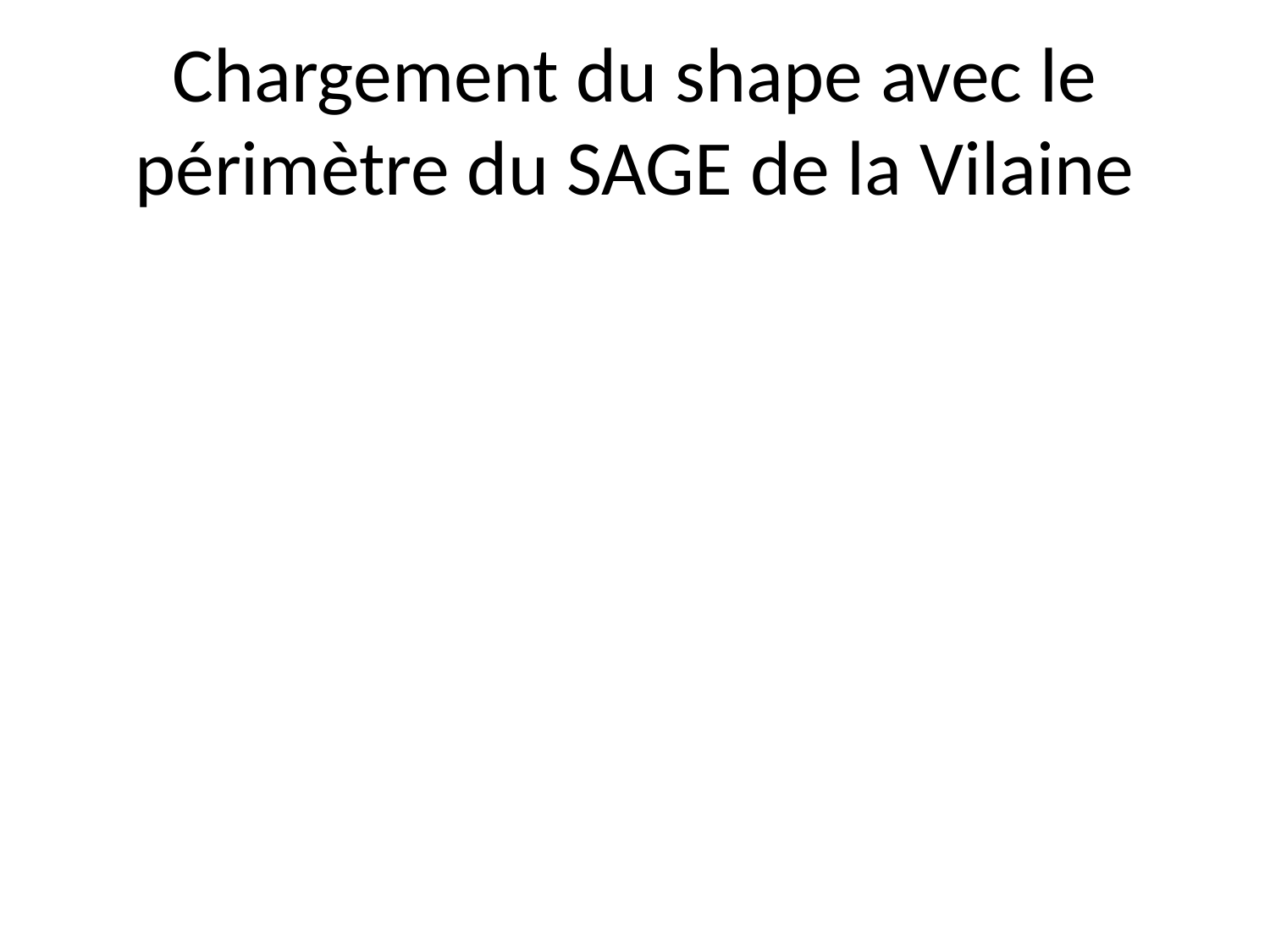

# Chargement du shape avec le périmètre du SAGE de la Vilaine